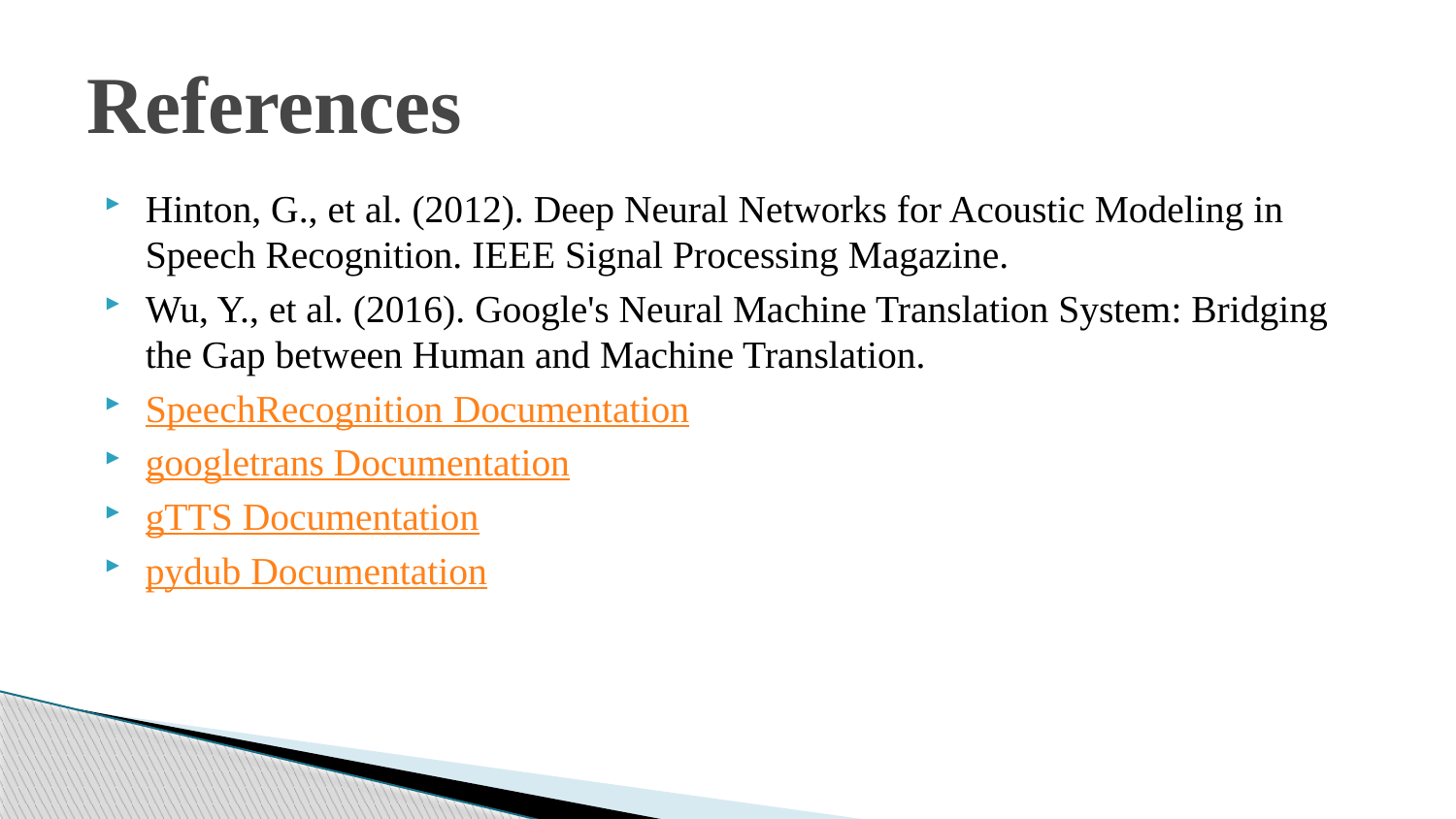

# References
Hinton, G., et al. (2012). Deep Neural Networks for Acoustic Modeling in Speech Recognition. IEEE Signal Processing Magazine.
Wu, Y., et al. (2016). Google's Neural Machine Translation System: Bridging the Gap between Human and Machine Translation.
SpeechRecognition Documentation
googletrans Documentation
gTTS Documentation
pydub Documentation